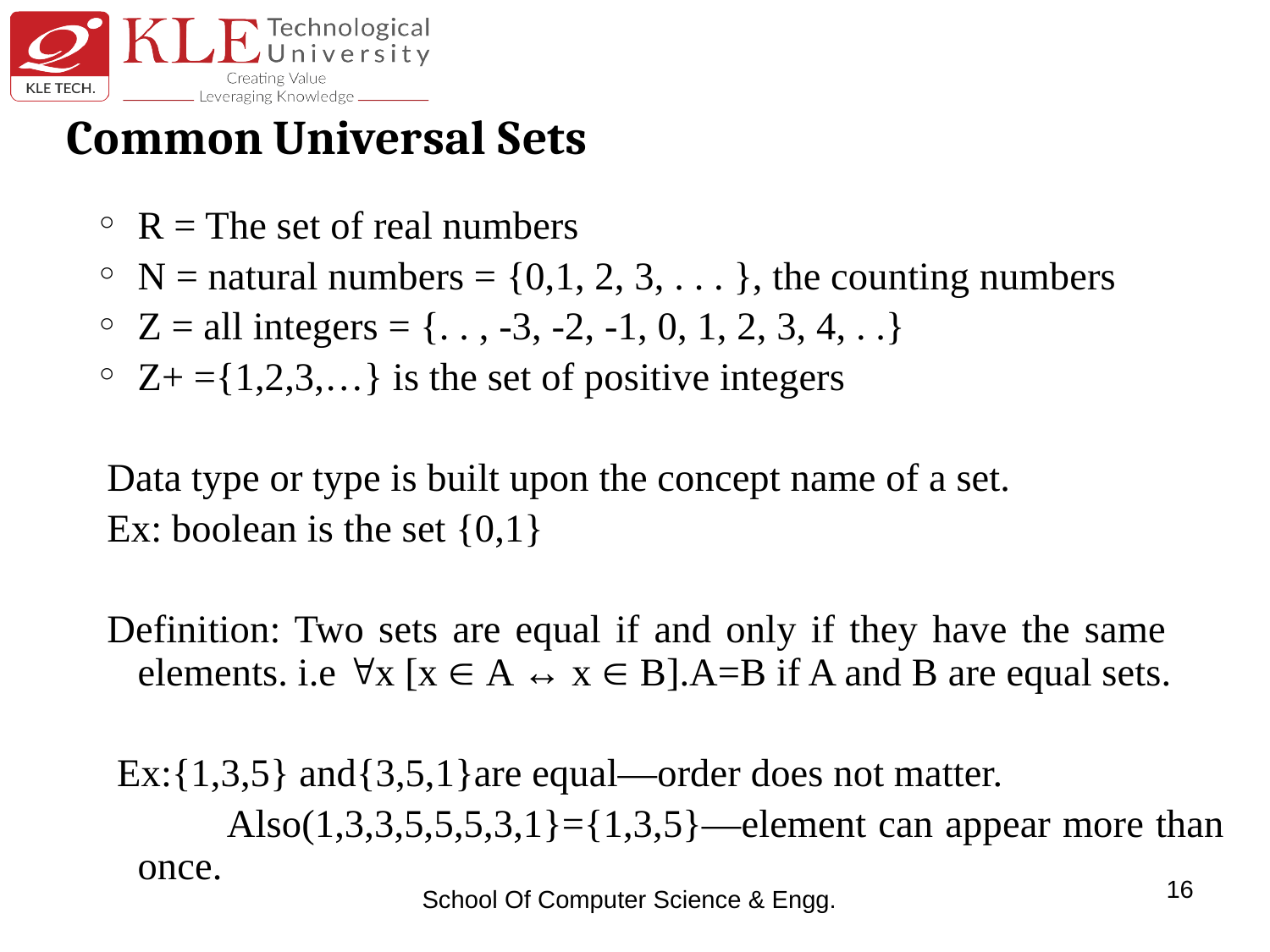

Common Universal Sets
R = The set of real numbers
N = natural numbers = {0,1, 2, 3, . . . }, the counting numbers
Z = all integers = {. . , -3, -2, -1, 0, 1, 2, 3, 4, . .}
Z+ ={1,2,3,…} is the set of positive integers

Data type or type is built upon the concept name of a set.
Ex: boolean is the set {0,1}

Definition: Two sets are equal if and only if they have the same     elements. i.e ∀x [x ∈ A ↔ x ∈ B].A=B if A and B are equal sets.

 Ex:{1,3,5} and{3,5,1}are equal—order does not matter.
          Also(1,3,3,5,5,5,3,1}={1,3,5}—element can appear more than once.

16